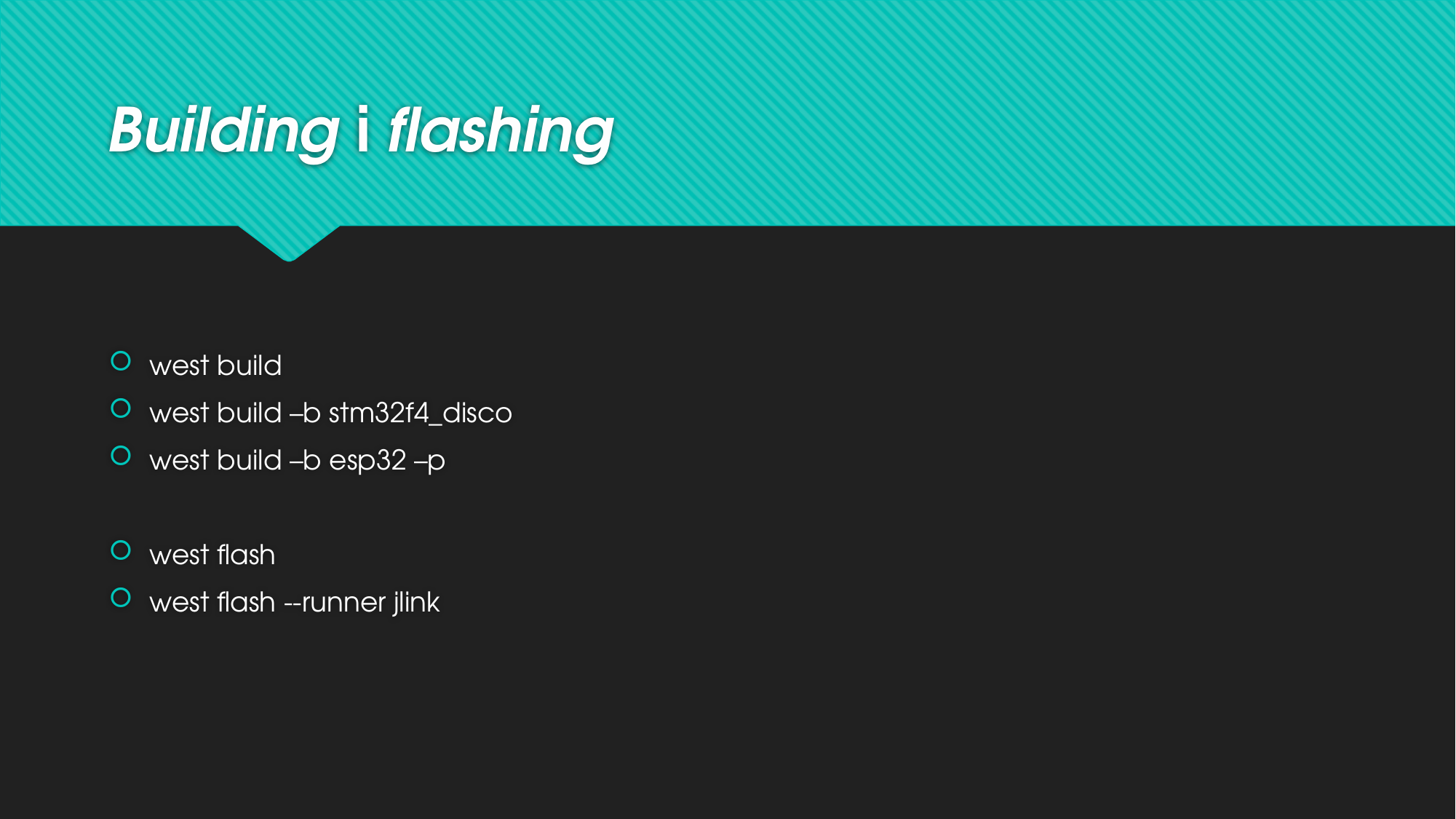

# Building i flashing
west build
west build –b stm32f4_disco
west build –b esp32 –p

west flash
west flash --runner jlink